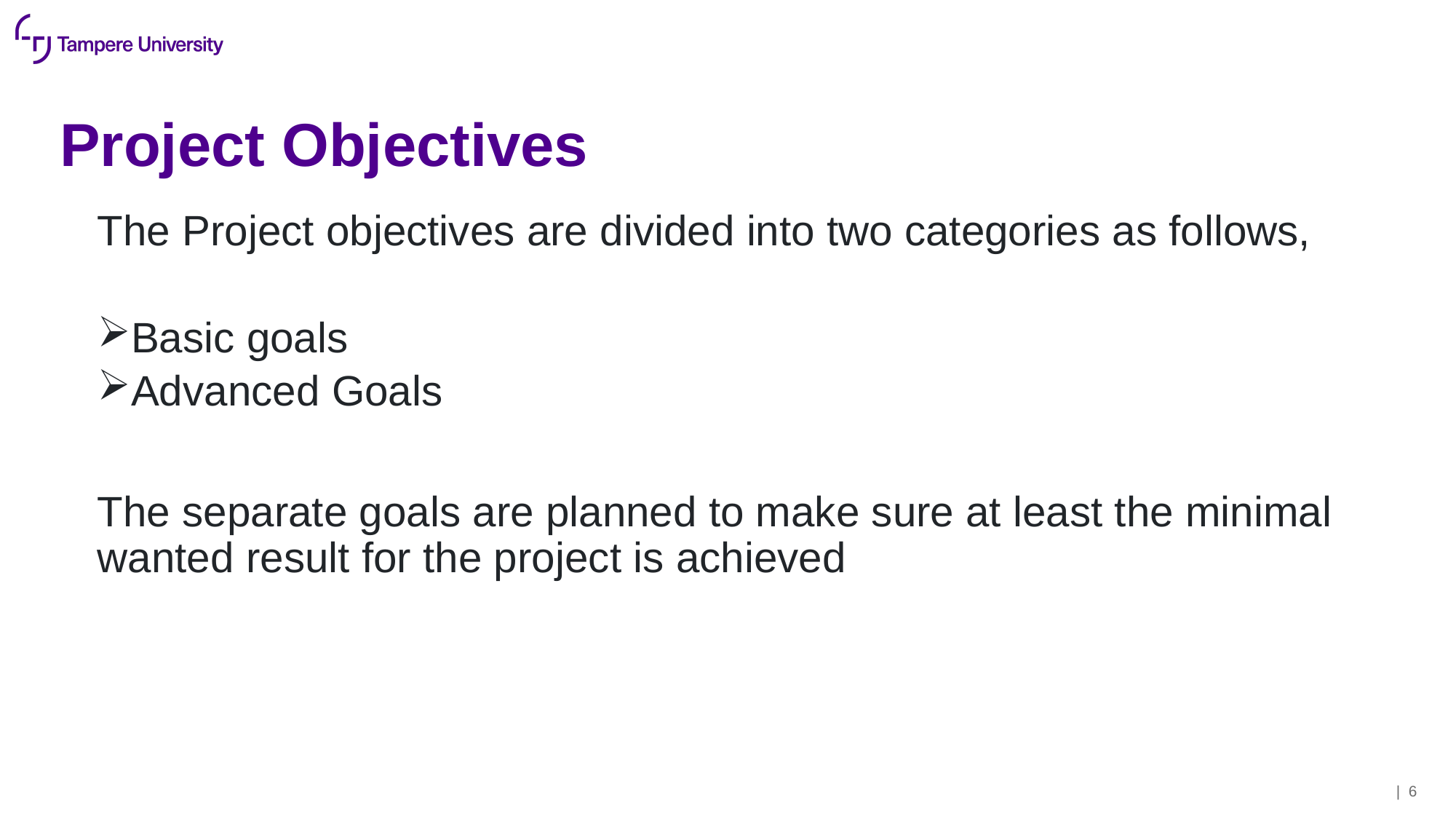

# Project Objectives
The Project objectives are divided into two categories as follows,

Basic goals
Advanced Goals

The separate goals are planned to make sure at least the minimal wanted result for the project is achieved

|  6